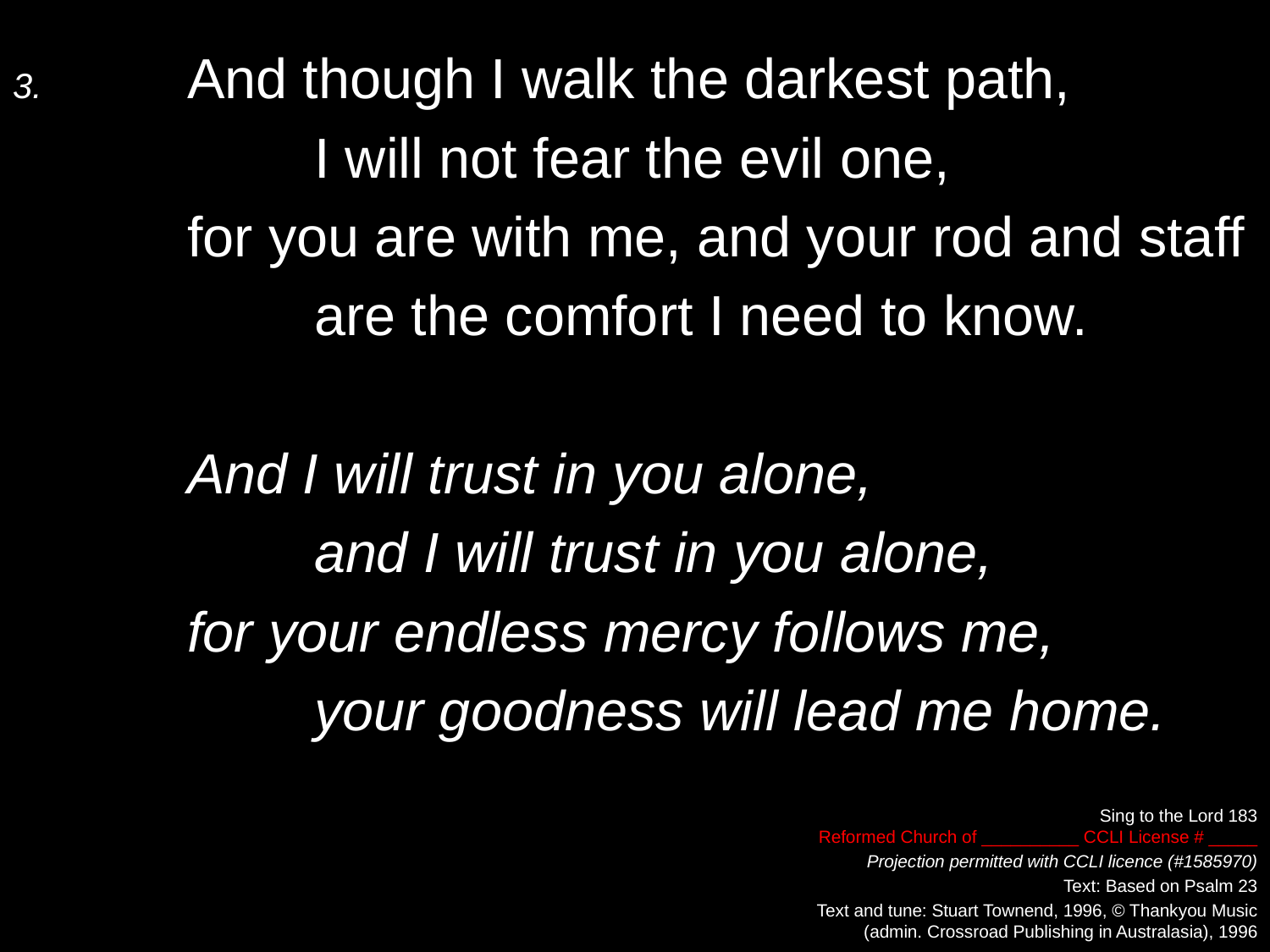

3.	And though I walk the darkest path,
		I will not fear the evil one,
	for you are with me, and your rod and staff
		are the comfort I need to know.

	And I will trust in you alone,
		and I will trust in you alone,
	for your endless mercy follows me,
		your goodness will lead me home.
Sing to the Lord 183
Reformed Church of __________ CCLI License # _____
Projection permitted with CCLI licence (#1585970)
Text: Based on Psalm 23
Text and tune: Stuart Townend, 1996, © Thankyou Music
(admin. Crossroad Publishing in Australasia), 1996